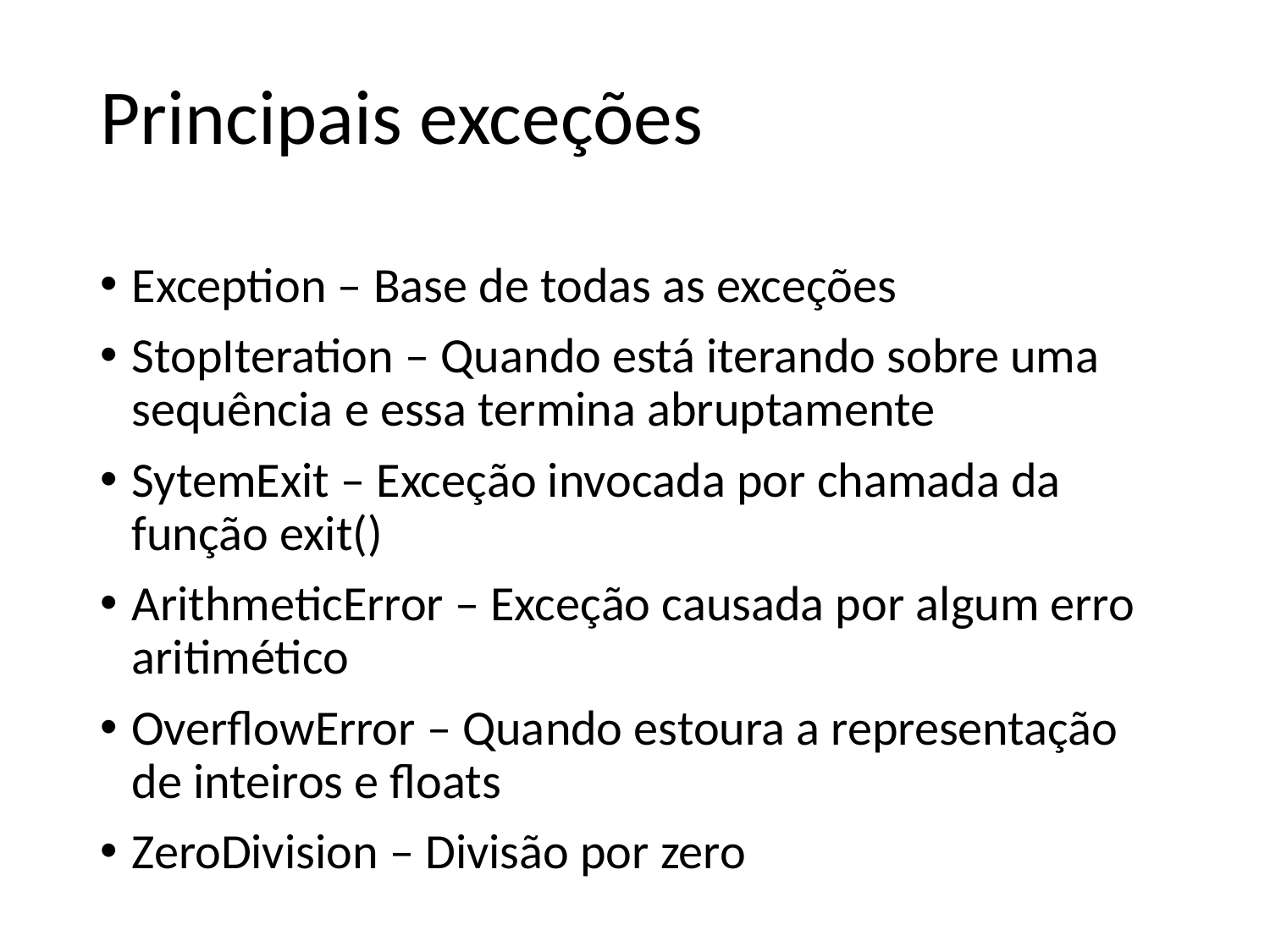

# Principais exceções
Exception – Base de todas as exceções
StopIteration – Quando está iterando sobre uma sequência e essa termina abruptamente
SytemExit – Exceção invocada por chamada da função exit()
ArithmeticError – Exceção causada por algum erro aritimético
OverflowError – Quando estoura a representação de inteiros e floats
ZeroDivision – Divisão por zero